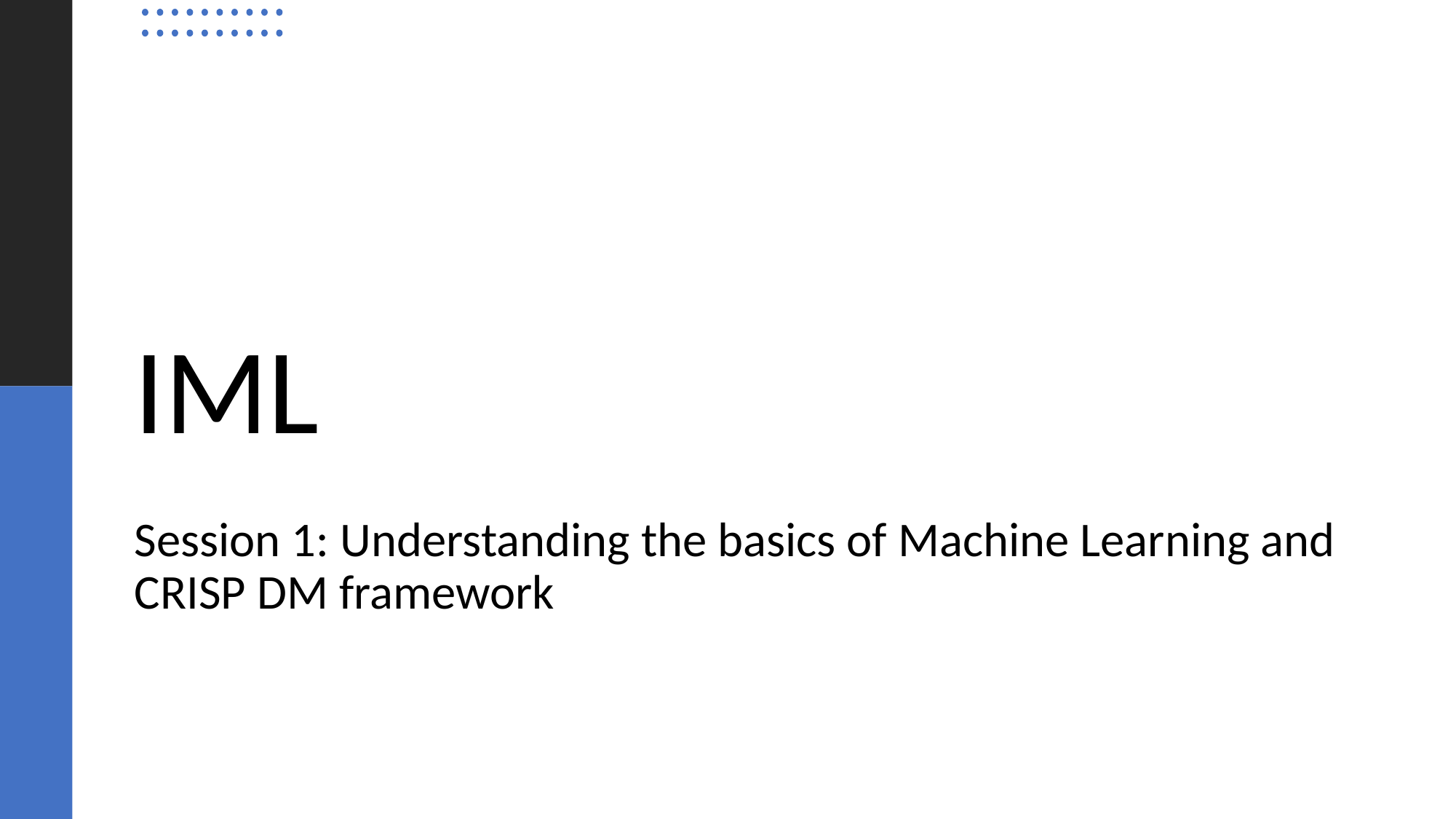

# IML

Session 1: Understanding the basics of Machine Learning and CRISP DM framework